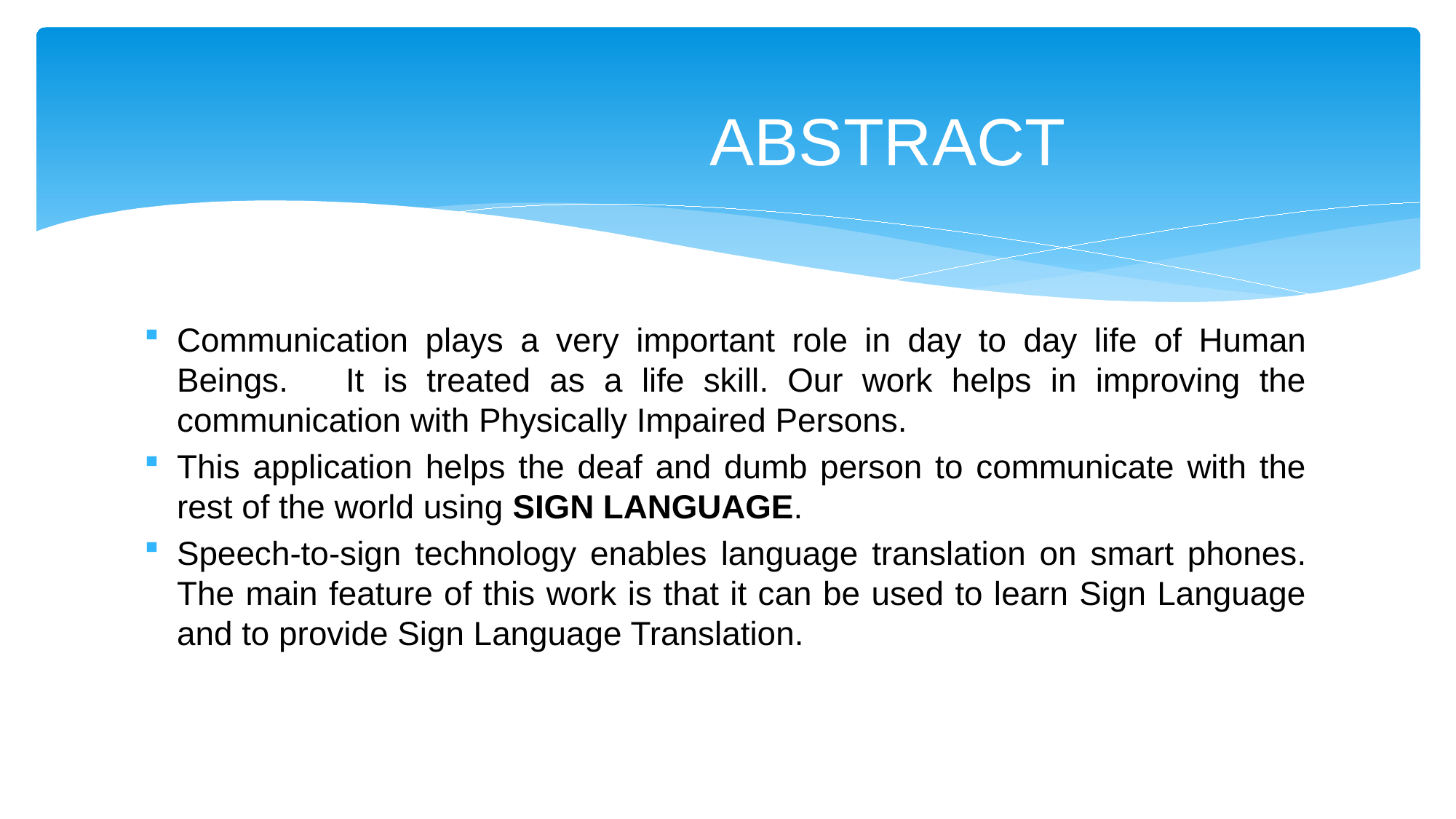

# ABSTRACT
Communication plays a very important role in day to day life of Human Beings.   It is treated as a life skill. Our work helps in improving the communication with Physically Impaired Persons.
This application helps the deaf and dumb person to communicate with the rest of the world using SIGN LANGUAGE.
Speech-to-sign technology enables language translation on smart phones. The main feature of this work is that it can be used to learn Sign Language and to provide Sign Language Translation.